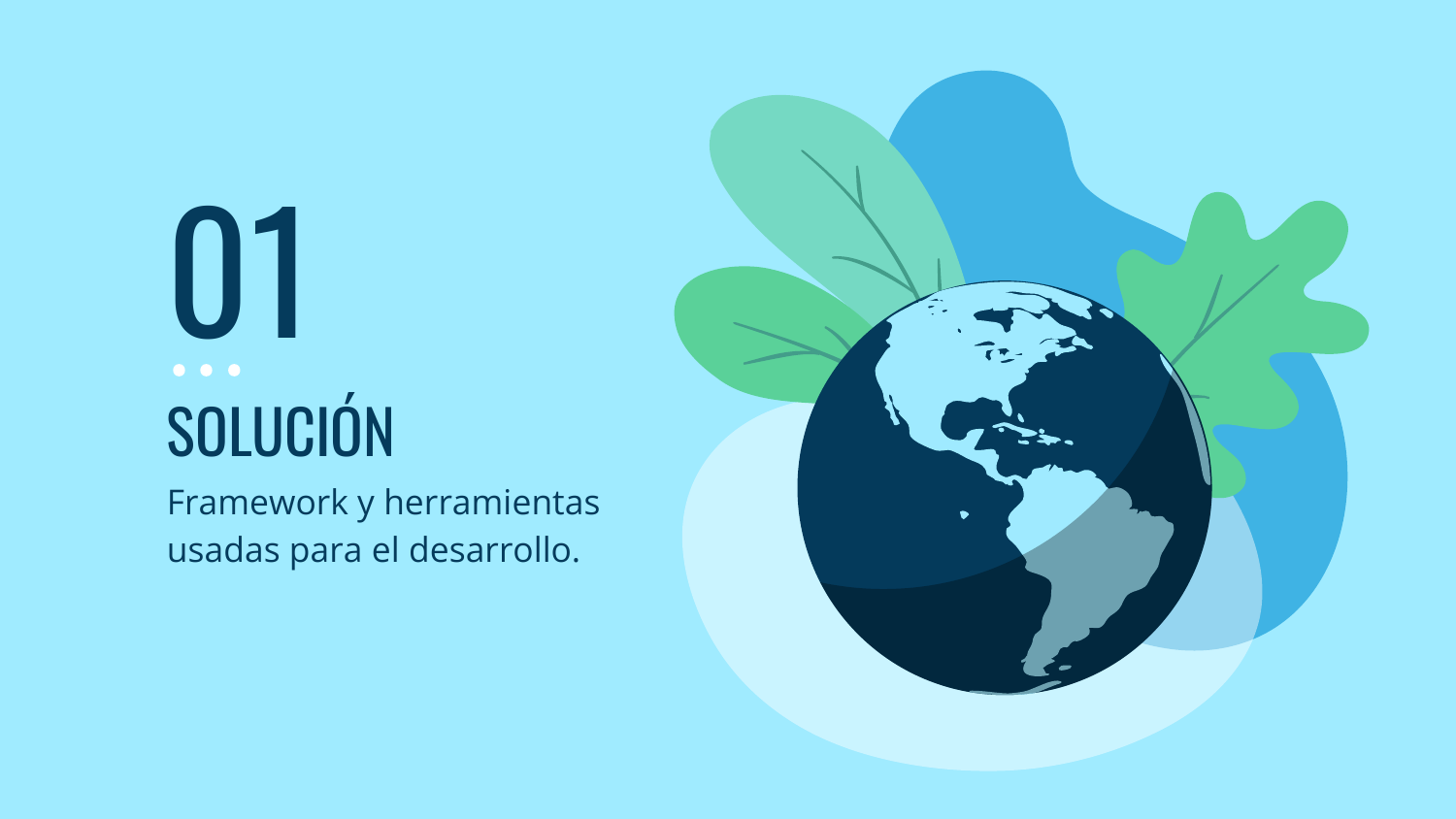

01
# SOLUCIÓN

Framework y herramientas usadas para el desarrollo.